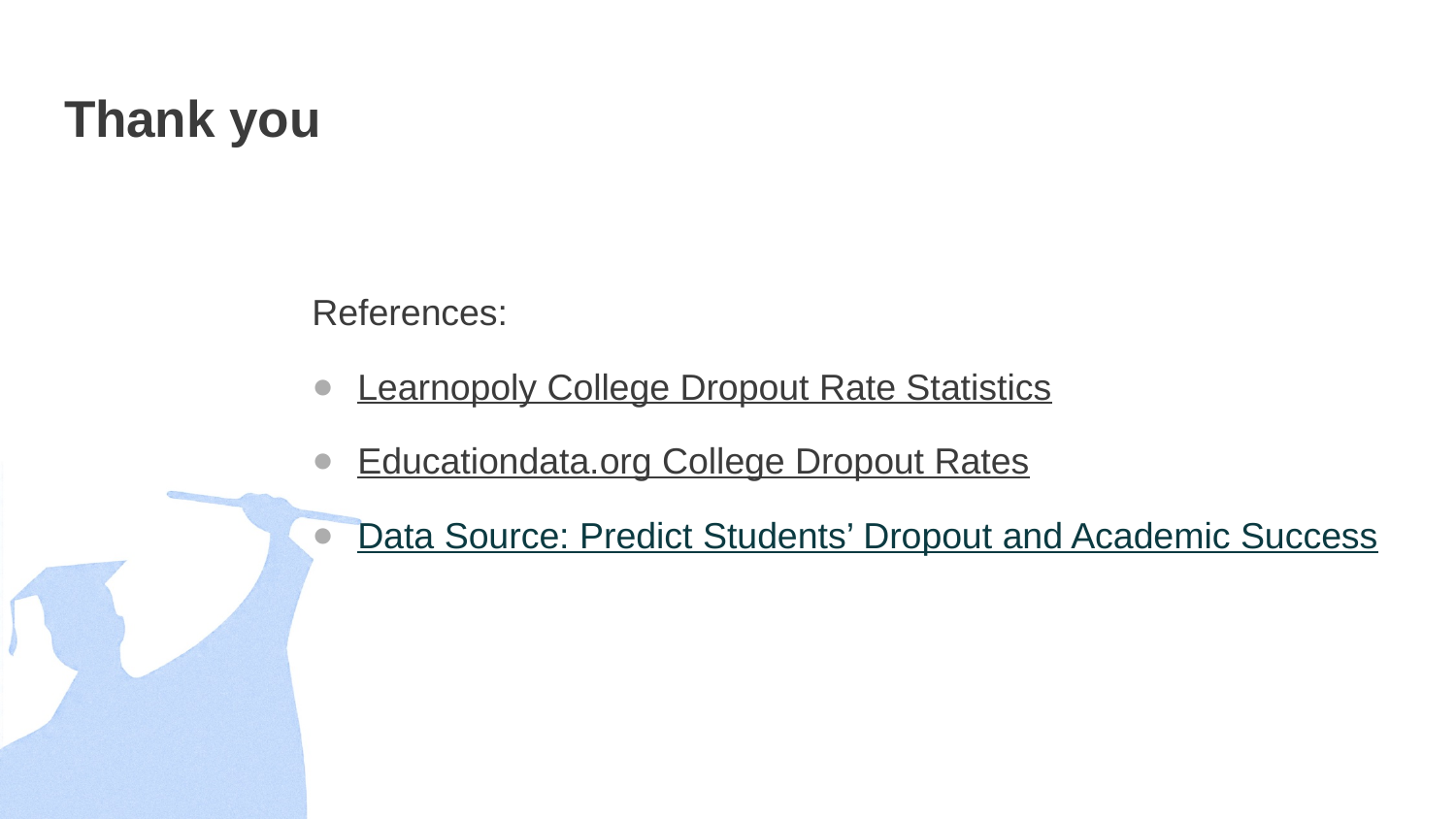

# Thank you
References:
Learnopoly College Dropout Rate Statistics
Educationdata.org College Dropout Rates
Data Source: Predict Students’ Dropout and Academic Success